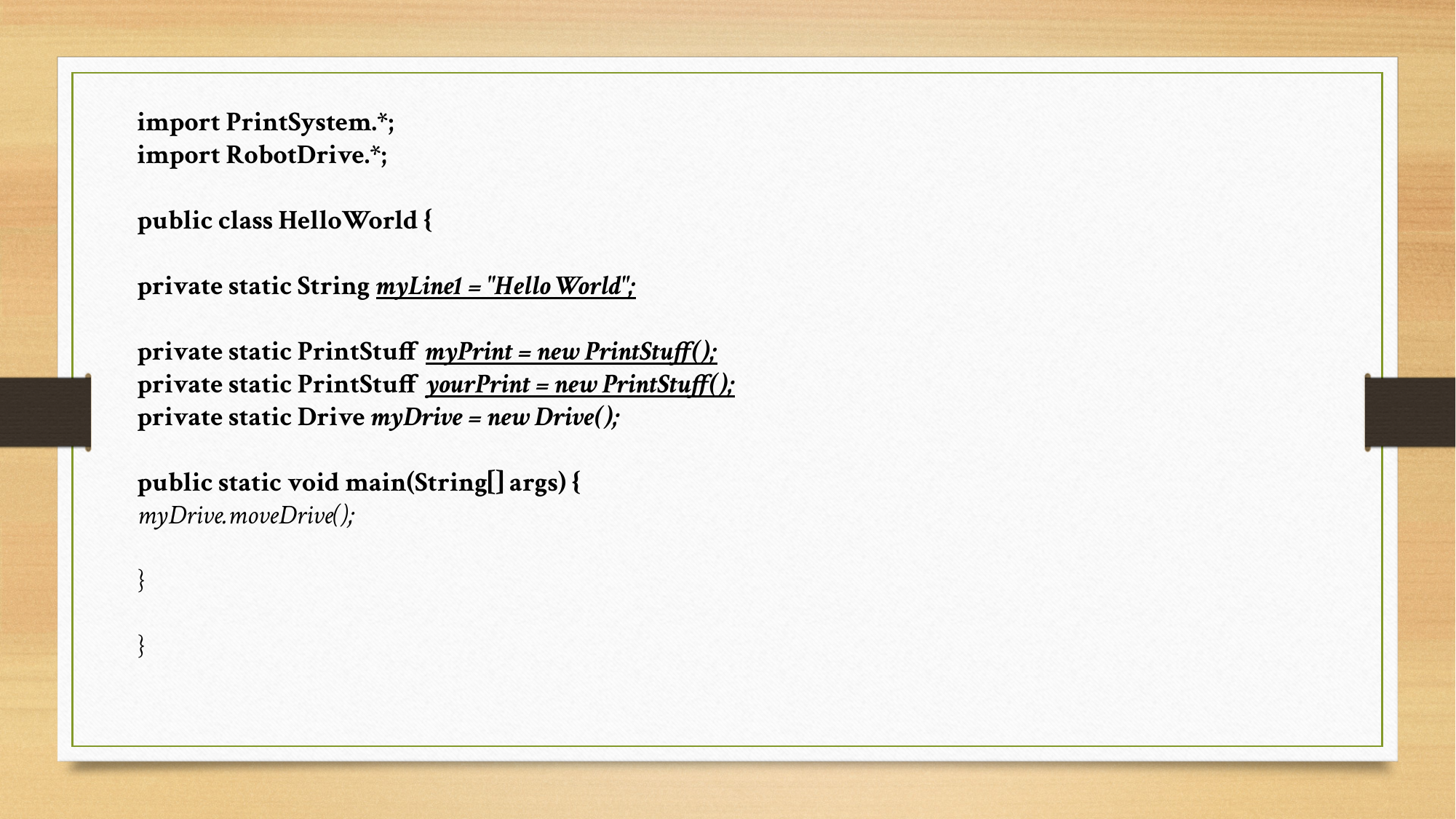

import PrintSystem.*;
import RobotDrive.*;

public class HelloWorld {

private static String myLine1 = "Hello World";

private static PrintStuff myPrint = new PrintStuff();
private static PrintStuff yourPrint = new PrintStuff();
private static Drive myDrive = new Drive();

public static void main(String[] args) {
myDrive.moveDrive();

}

}